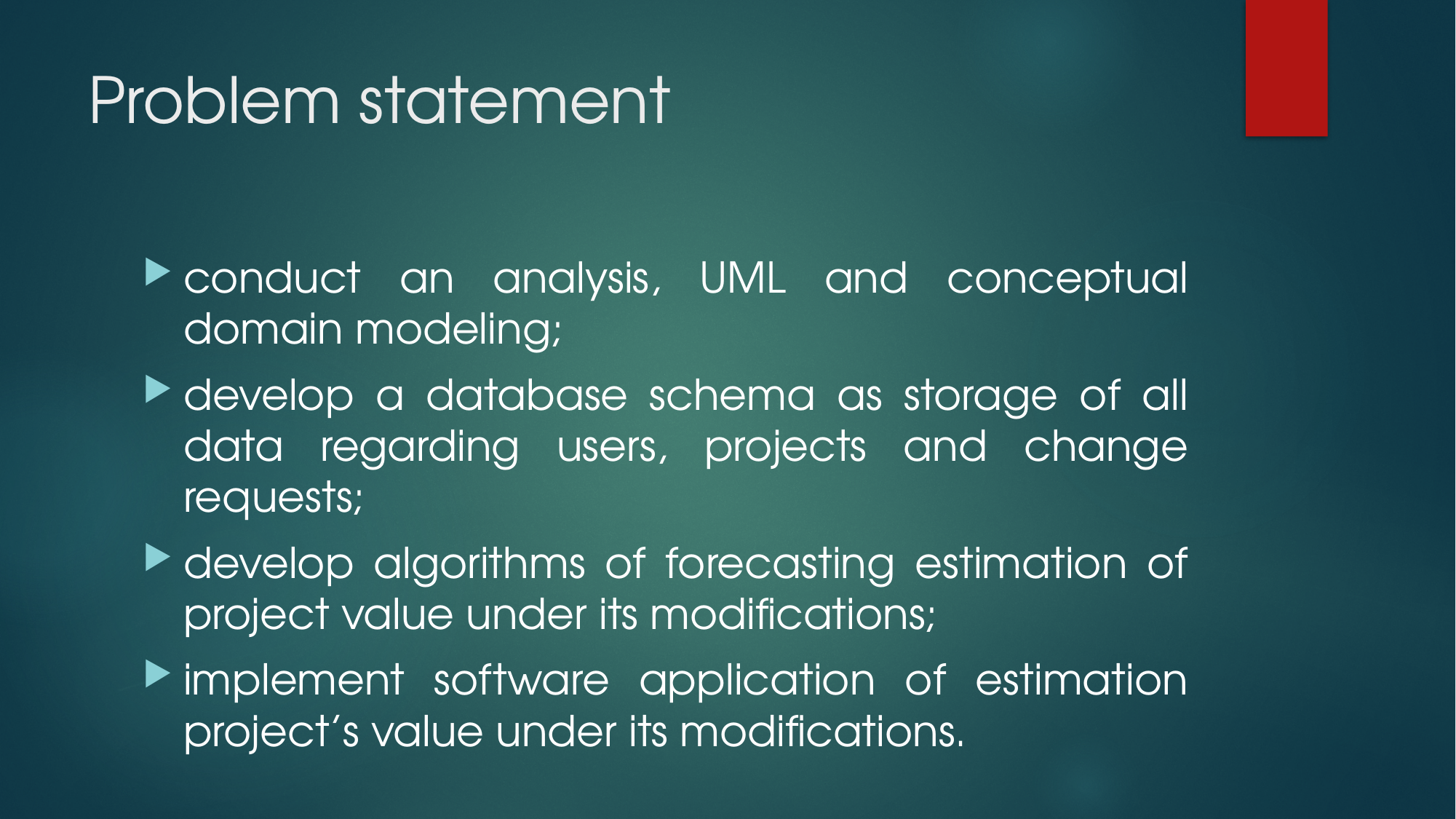

# Problem statement
conduct an analysis, UML and conceptual domain modeling;
develop a database schema as storage of all data regarding users, projects and change requests;
develop algorithms of forecasting estimation of project value under its modifications;
implement software application of estimation project’s value under its modifications.